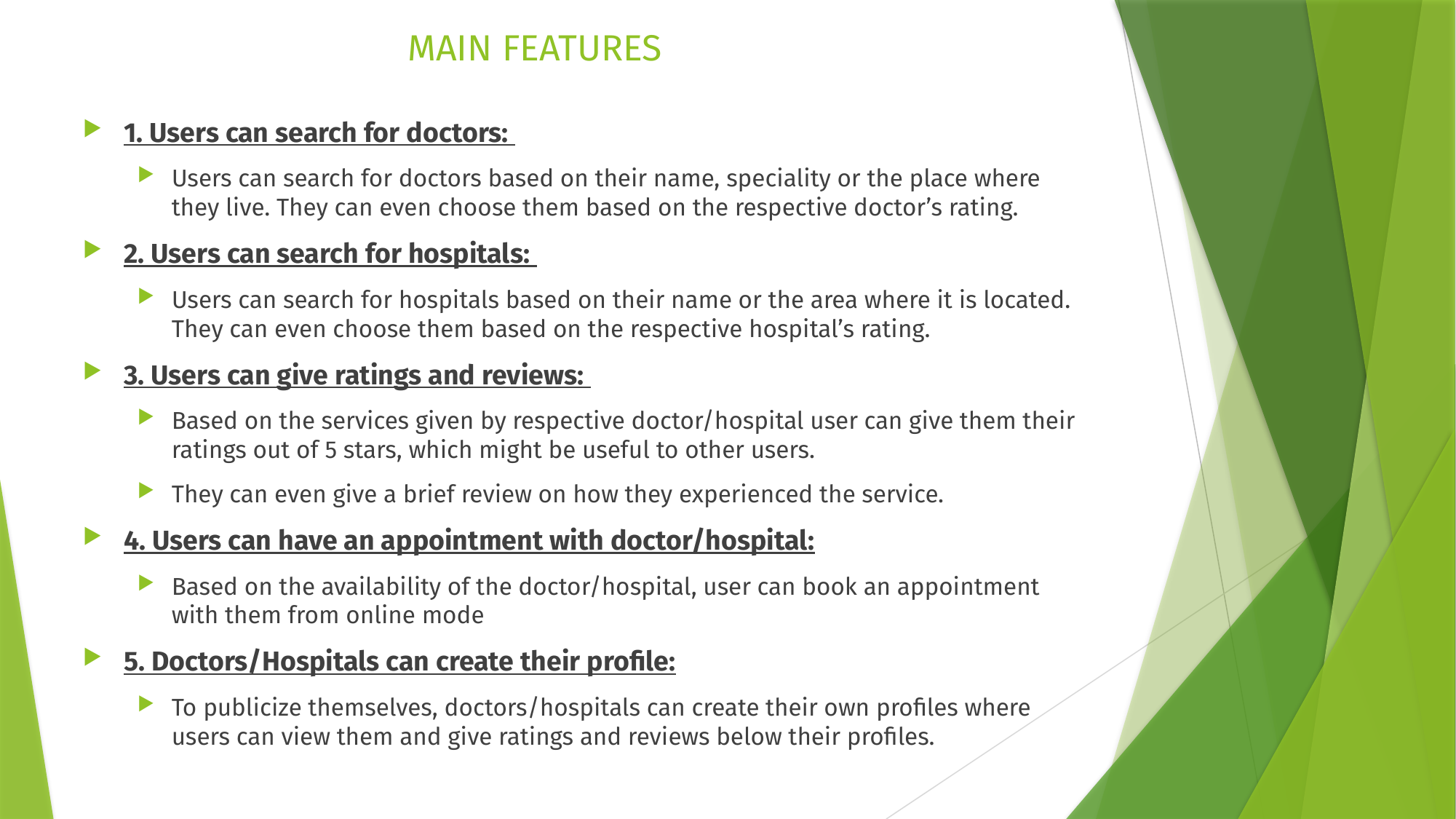

# MAIN FEATURES
1. Users can search for doctors:
Users can search for doctors based on their name, speciality or the place where they live. They can even choose them based on the respective doctor’s rating.
2. Users can search for hospitals:
Users can search for hospitals based on their name or the area where it is located. They can even choose them based on the respective hospital’s rating.
3. Users can give ratings and reviews:
Based on the services given by respective doctor/hospital user can give them their ratings out of 5 stars, which might be useful to other users.
They can even give a brief review on how they experienced the service.
4. Users can have an appointment with doctor/hospital:
Based on the availability of the doctor/hospital, user can book an appointment with them from online mode
5. Doctors/Hospitals can create their profile:
To publicize themselves, doctors/hospitals can create their own profiles where users can view them and give ratings and reviews below their profiles.